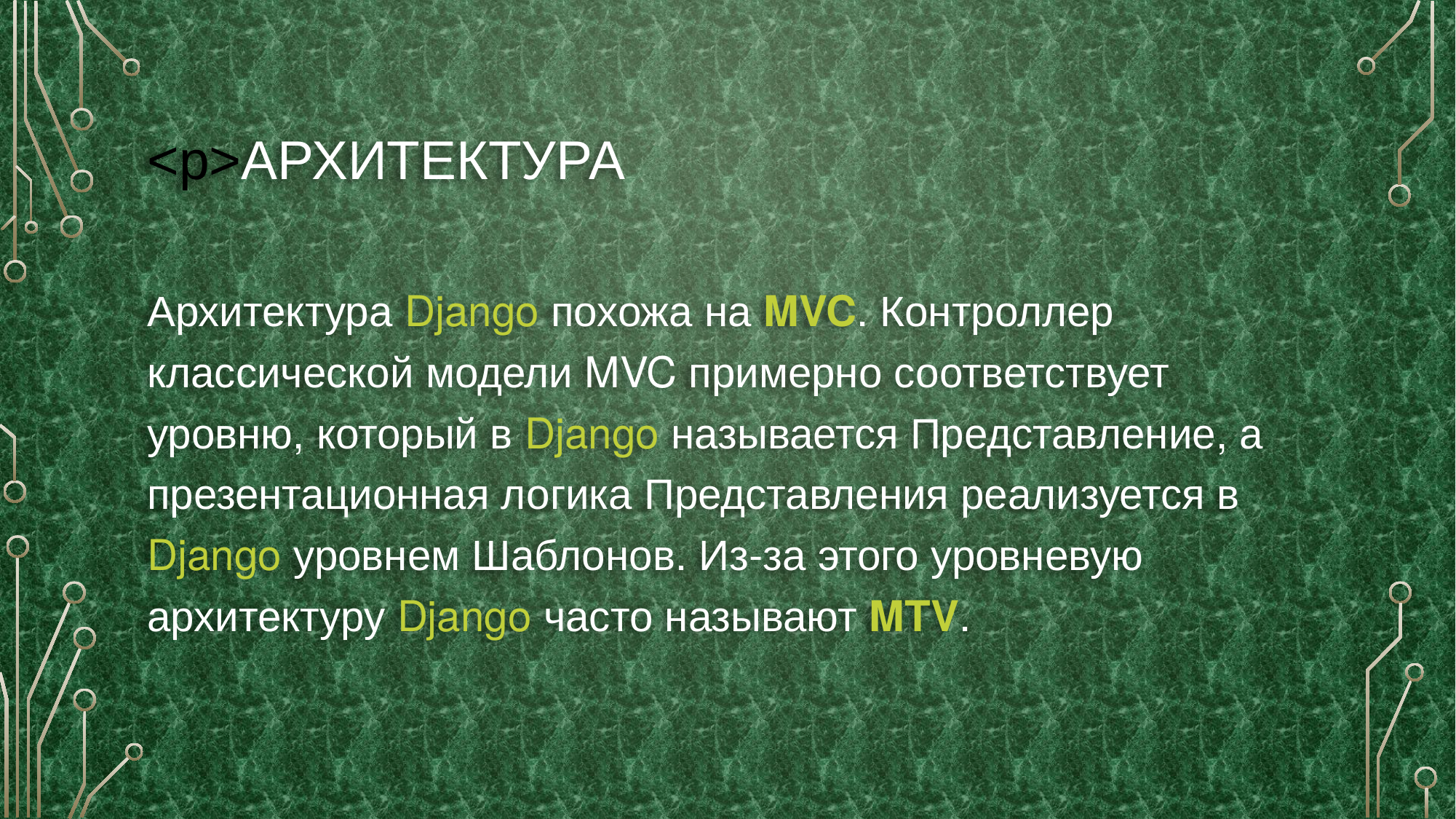

# <p>Архитектура
Архитектура Django похожа на MVC. Контроллер классической модели MVC примерно соответствует уровню, который в Django называется Представление, а презентационная логика Представления реализуется в Django уровнем Шаблонов. Из-за этого уровневую архитектуру Django часто называют MTV.